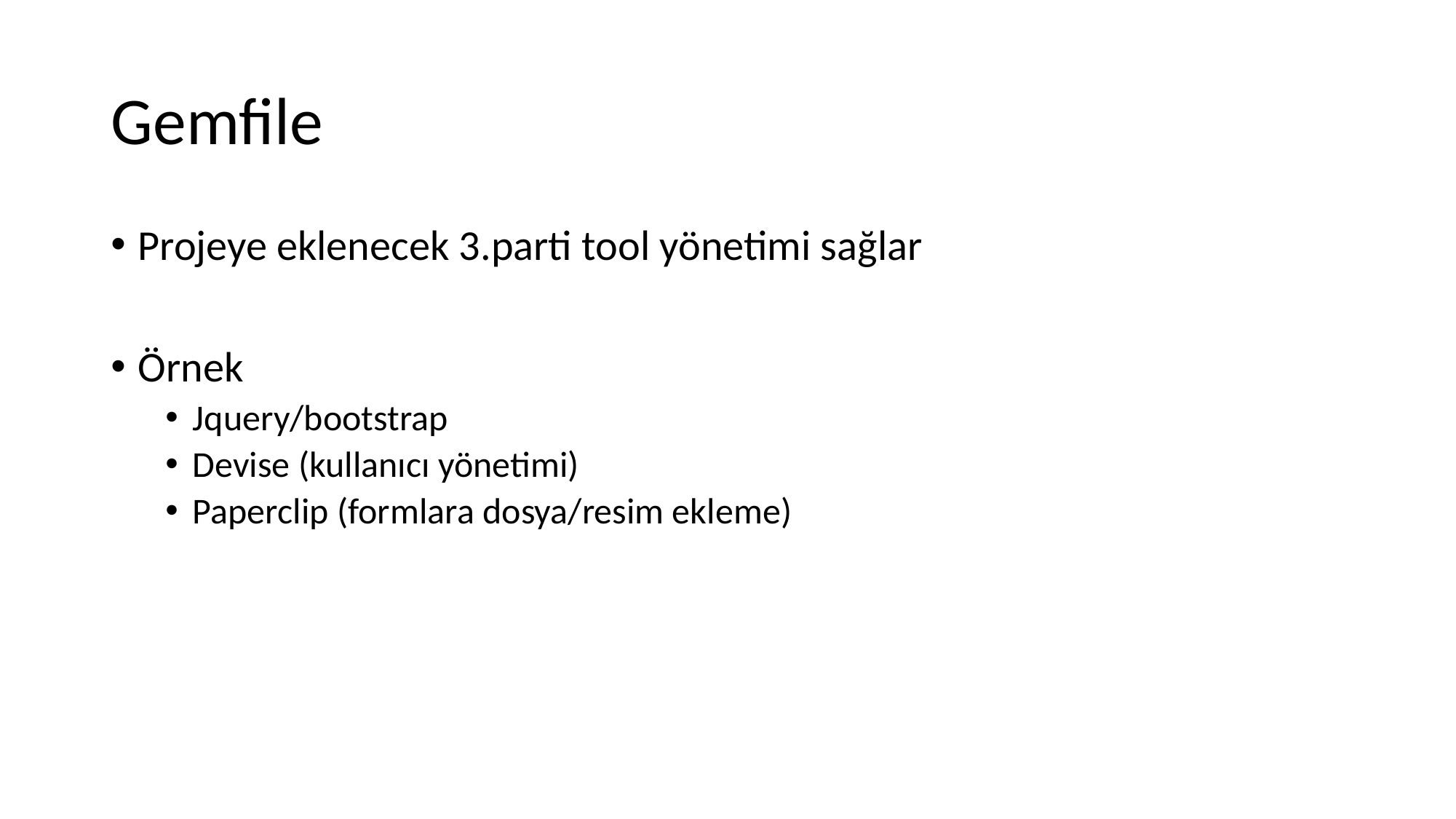

# Gemfile
Projeye eklenecek 3.parti tool yönetimi sağlar

Örnek
Jquery/bootstrap
Devise (kullanıcı yönetimi)
Paperclip (formlara dosya/resim ekleme)